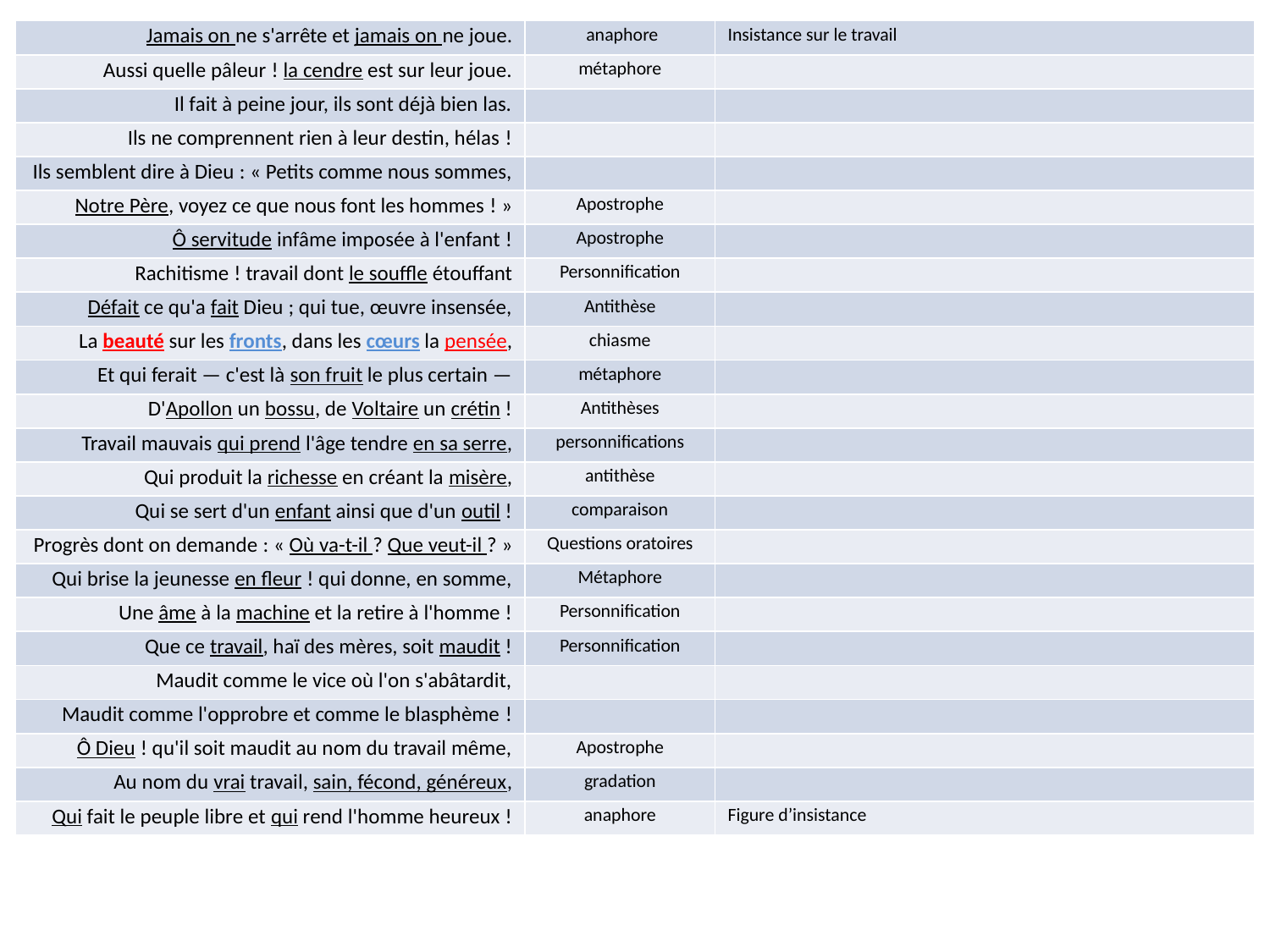

| Jamais on ne s'arrête et jamais on ne joue. | anaphore | Insistance sur le travail |
| --- | --- | --- |
| Aussi quelle pâleur ! la cendre est sur leur joue. | métaphore |  |
| Il fait à peine jour, ils sont déjà bien las. |  |  |
| Ils ne comprennent rien à leur destin, hélas ! |  |  |
| Ils semblent dire à Dieu : « Petits comme nous sommes, |  |  |
| Notre Père, voyez ce que nous font les hommes ! » | Apostrophe |  |
| Ô servitude infâme imposée à l'enfant ! | Apostrophe |  |
| Rachitisme ! travail dont le souffle étouffant | Personnification |  |
| Défait ce qu'a fait Dieu ; qui tue, œuvre insensée, | Antithèse |  |
| La beauté sur les fronts, dans les cœurs la pensée, | chiasme |  |
| Et qui ferait — c'est là son fruit le plus certain — | métaphore |  |
| D'Apollon un bossu, de Voltaire un crétin ! | Antithèses |  |
| Travail mauvais qui prend l'âge tendre en sa serre, | personnifications |  |
| Qui produit la richesse en créant la misère, | antithèse |  |
| Qui se sert d'un enfant ainsi que d'un outil ! | comparaison |  |
| Progrès dont on demande : « Où va-t-il ? Que veut-il ? » | Questions oratoires |  |
| Qui brise la jeunesse en fleur ! qui donne, en somme, | Métaphore |  |
| Une âme à la machine et la retire à l'homme ! | Personnification |  |
| Que ce travail, haï des mères, soit maudit ! | Personnification |  |
| Maudit comme le vice où l'on s'abâtardit, |  |  |
| Maudit comme l'opprobre et comme le blasphème ! |  |  |
| Ô Dieu ! qu'il soit maudit au nom du travail même, | Apostrophe |  |
| Au nom du vrai travail, sain, fécond, généreux, | gradation |  |
| Qui fait le peuple libre et qui rend l'homme heureux ! | anaphore | Figure d’insistance |